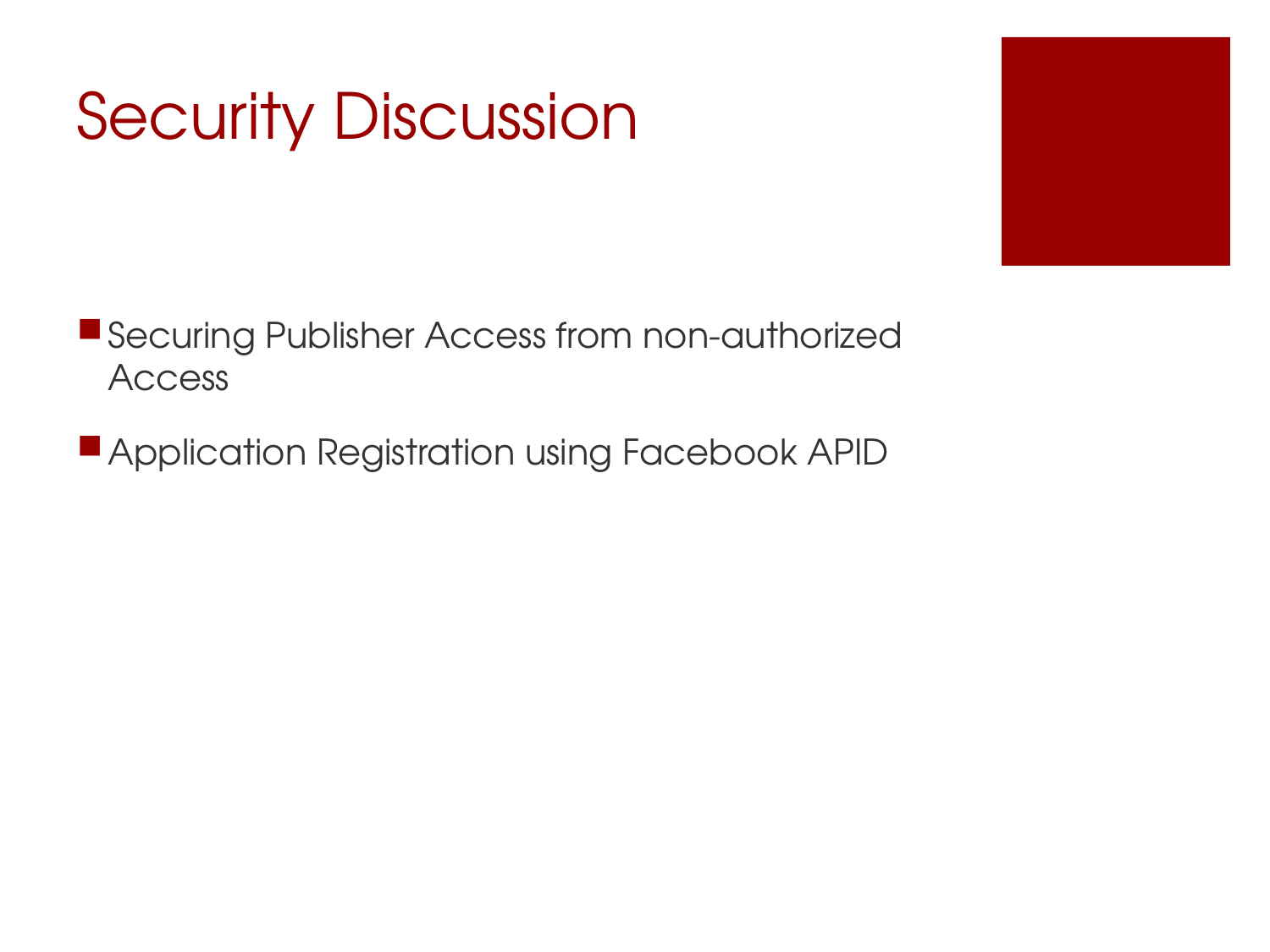

# Security Discussion
Securing Publisher Access from non-authorized Access
Application Registration using Facebook APID